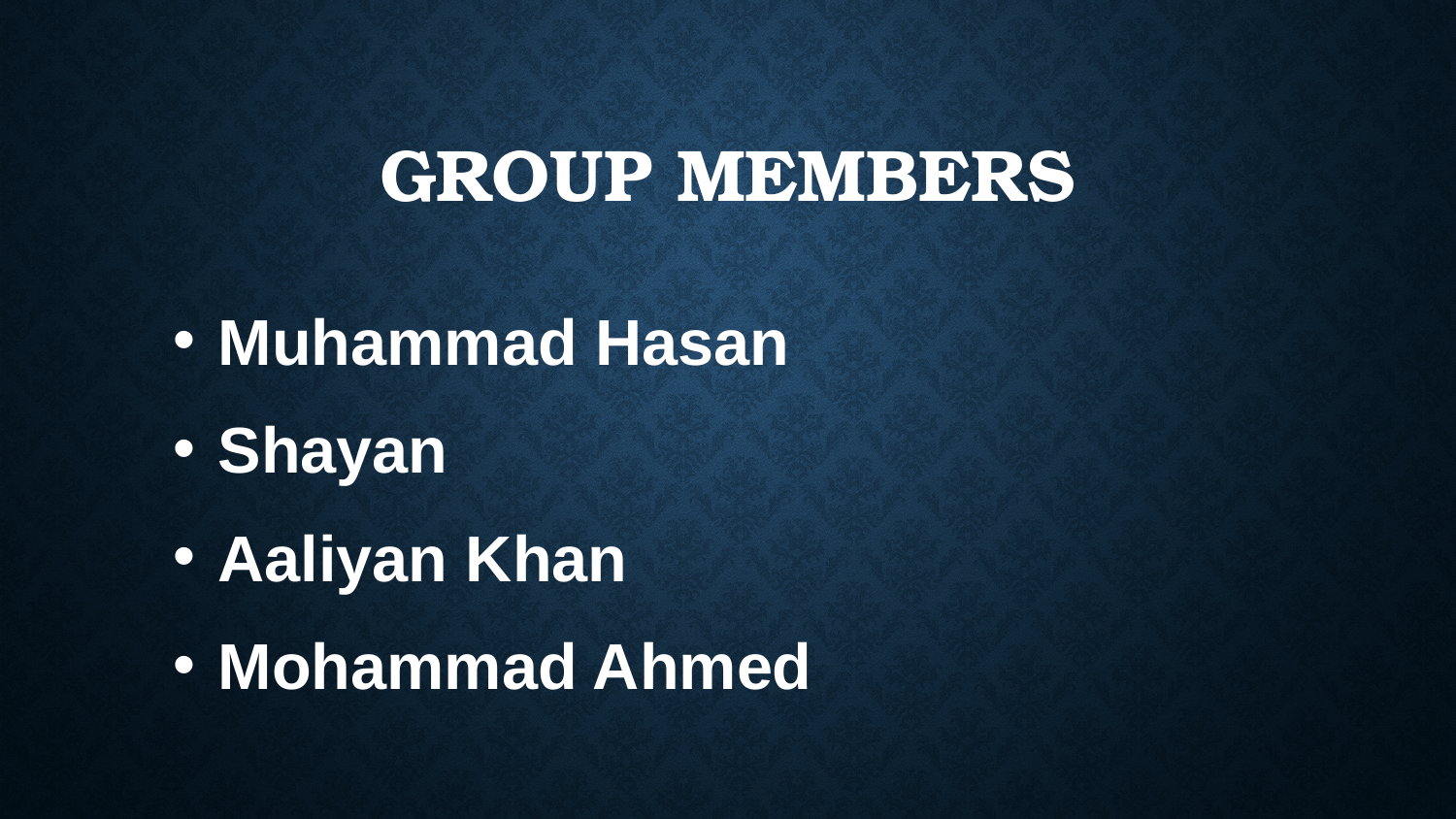

# GROUP MEMBERS
Muhammad Hasan
Shayan
Aaliyan Khan
Mohammad Ahmed